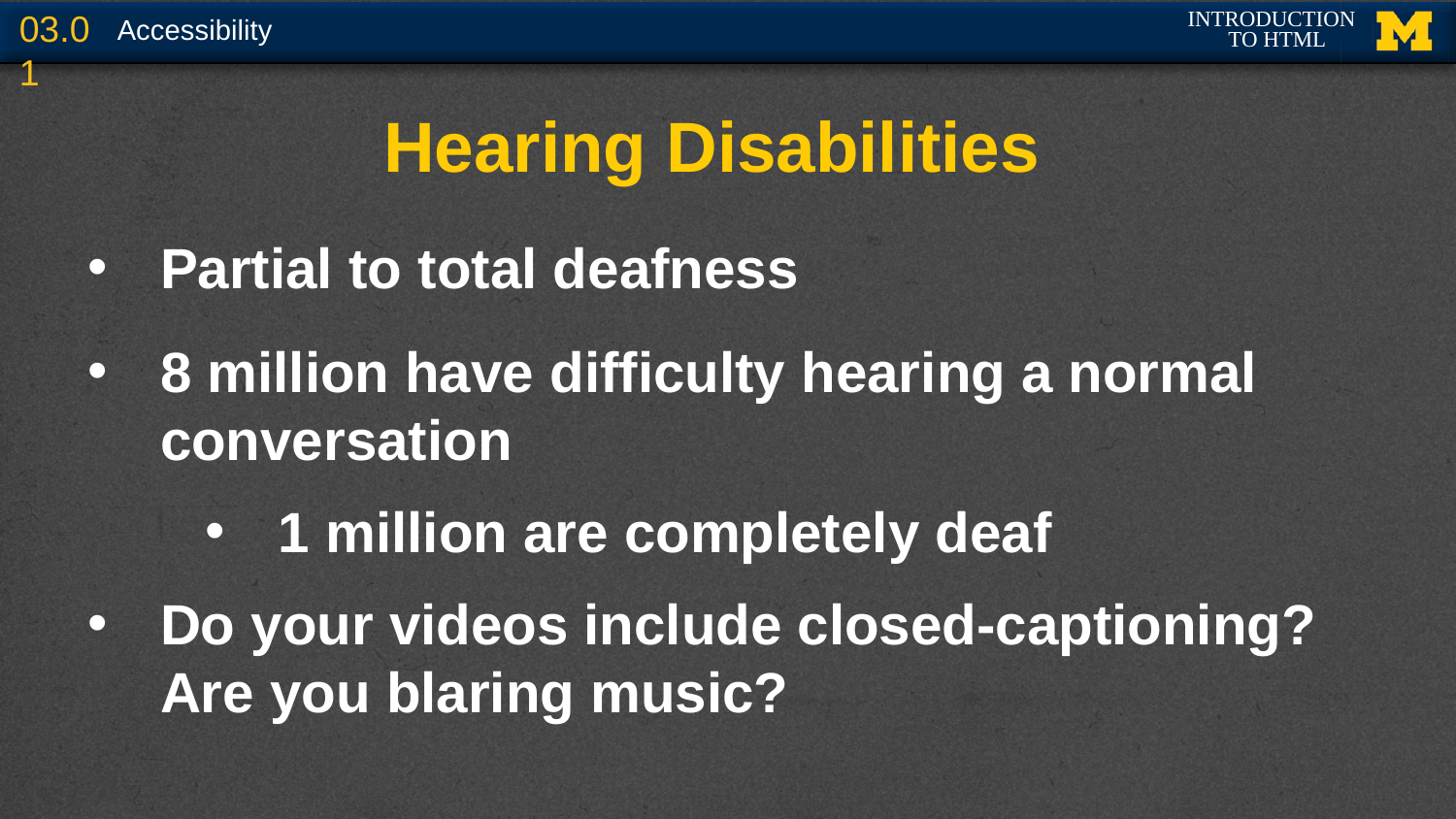

# Hearing Disabilities
Partial to total deafness
8 million have difficulty hearing a normal conversation
1 million are completely deaf
Do your videos include closed-captioning?  Are you blaring music?